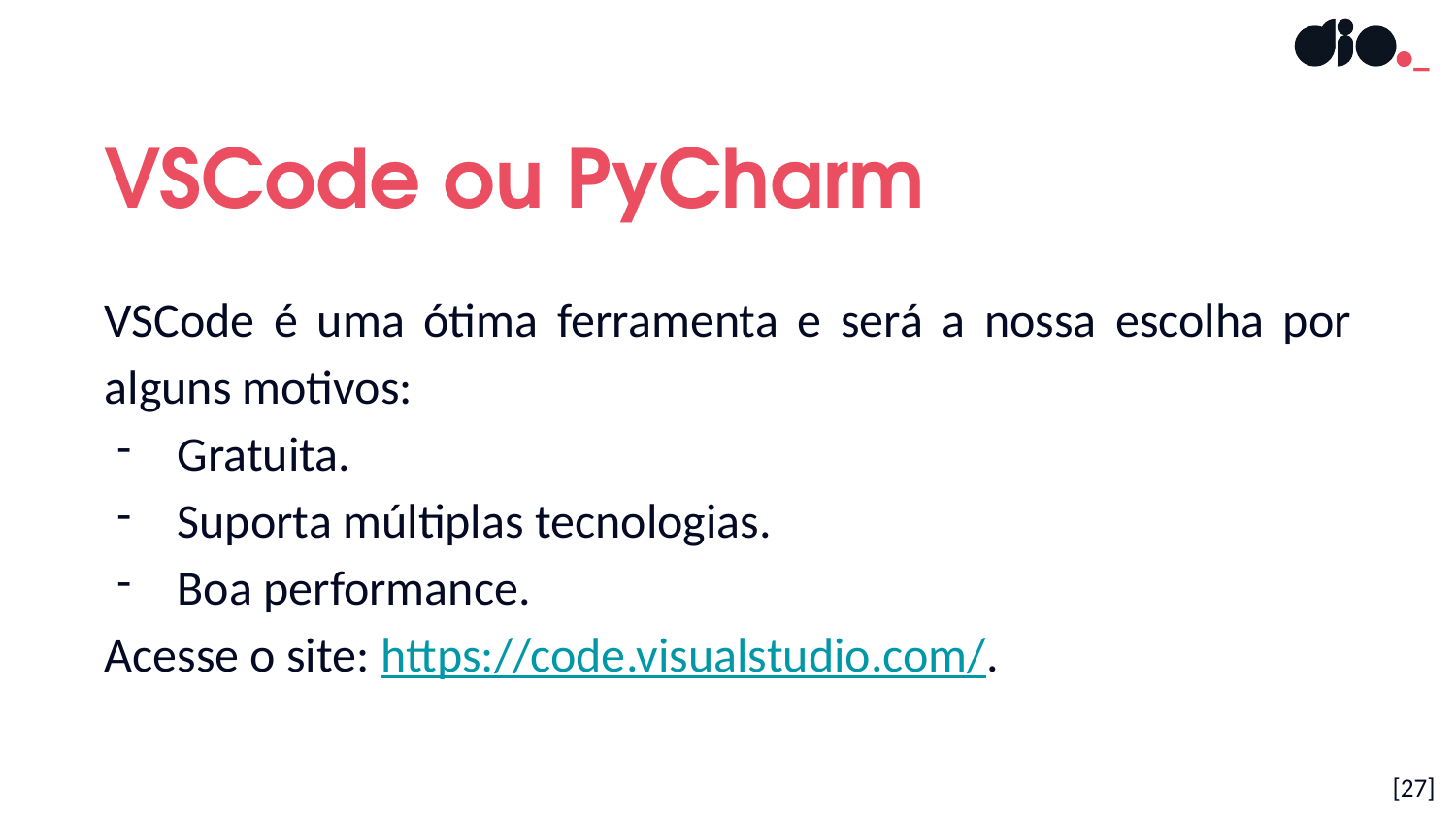

VSCode ou PyCharm
VSCode é uma ótima ferramenta e será a nossa escolha por alguns motivos:
Gratuita.
Suporta múltiplas tecnologias.
Boa performance.
Acesse o site: https://code.visualstudio.com/.
[27]